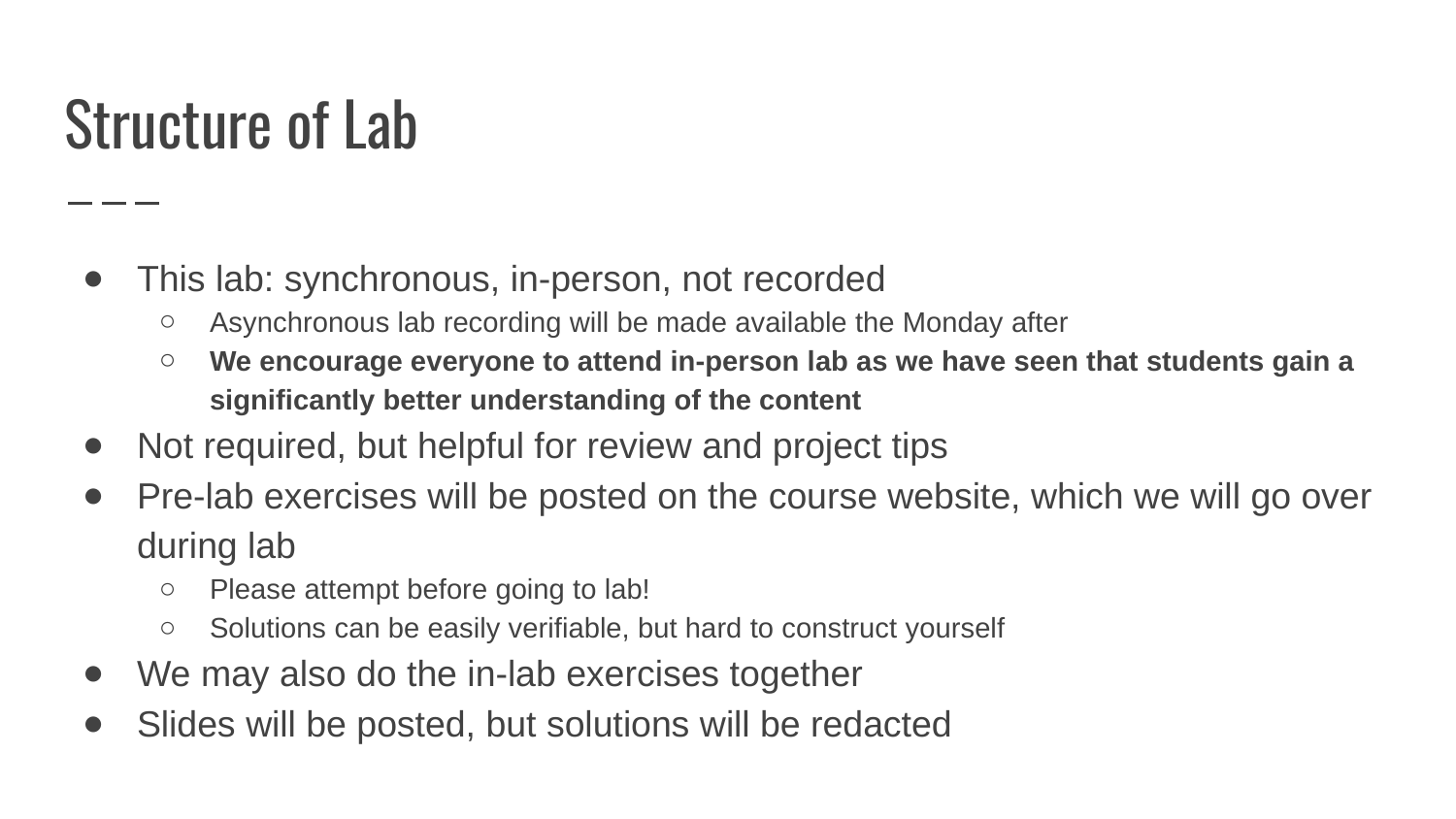

# Structure of Lab
This lab: synchronous, in-person, not recorded
Asynchronous lab recording will be made available the Monday after
We encourage everyone to attend in-person lab as we have seen that students gain a significantly better understanding of the content
Not required, but helpful for review and project tips
Pre-lab exercises will be posted on the course website, which we will go over during lab
Please attempt before going to lab!
Solutions can be easily verifiable, but hard to construct yourself
We may also do the in-lab exercises together
Slides will be posted, but solutions will be redacted